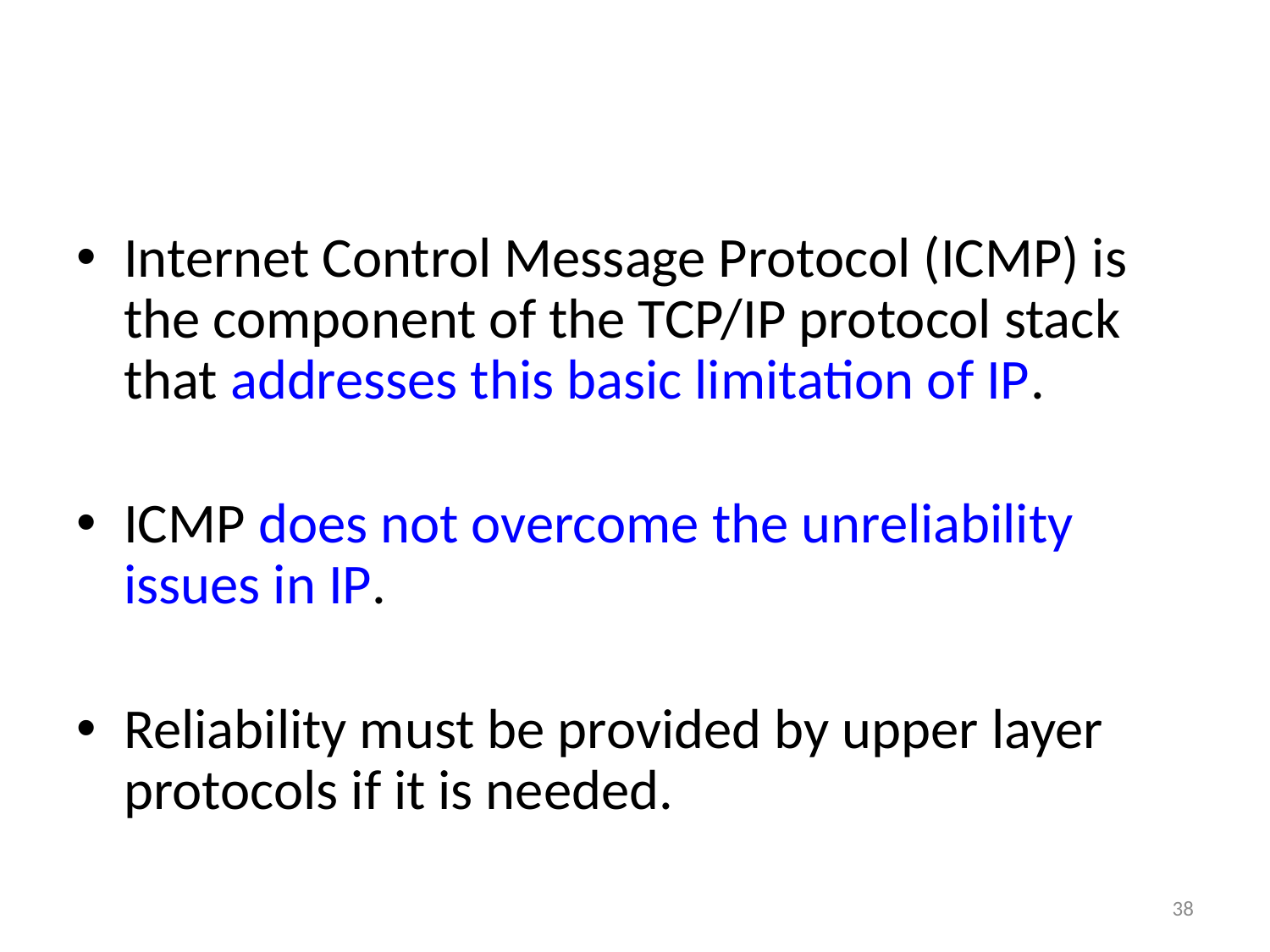

#
Internet Control Message Protocol (ICMP) is the component of the TCP/IP protocol stack that addresses this basic limitation of IP.

ICMP does not overcome the unreliability issues in IP.

Reliability must be provided by upper layer protocols if it is needed.
38